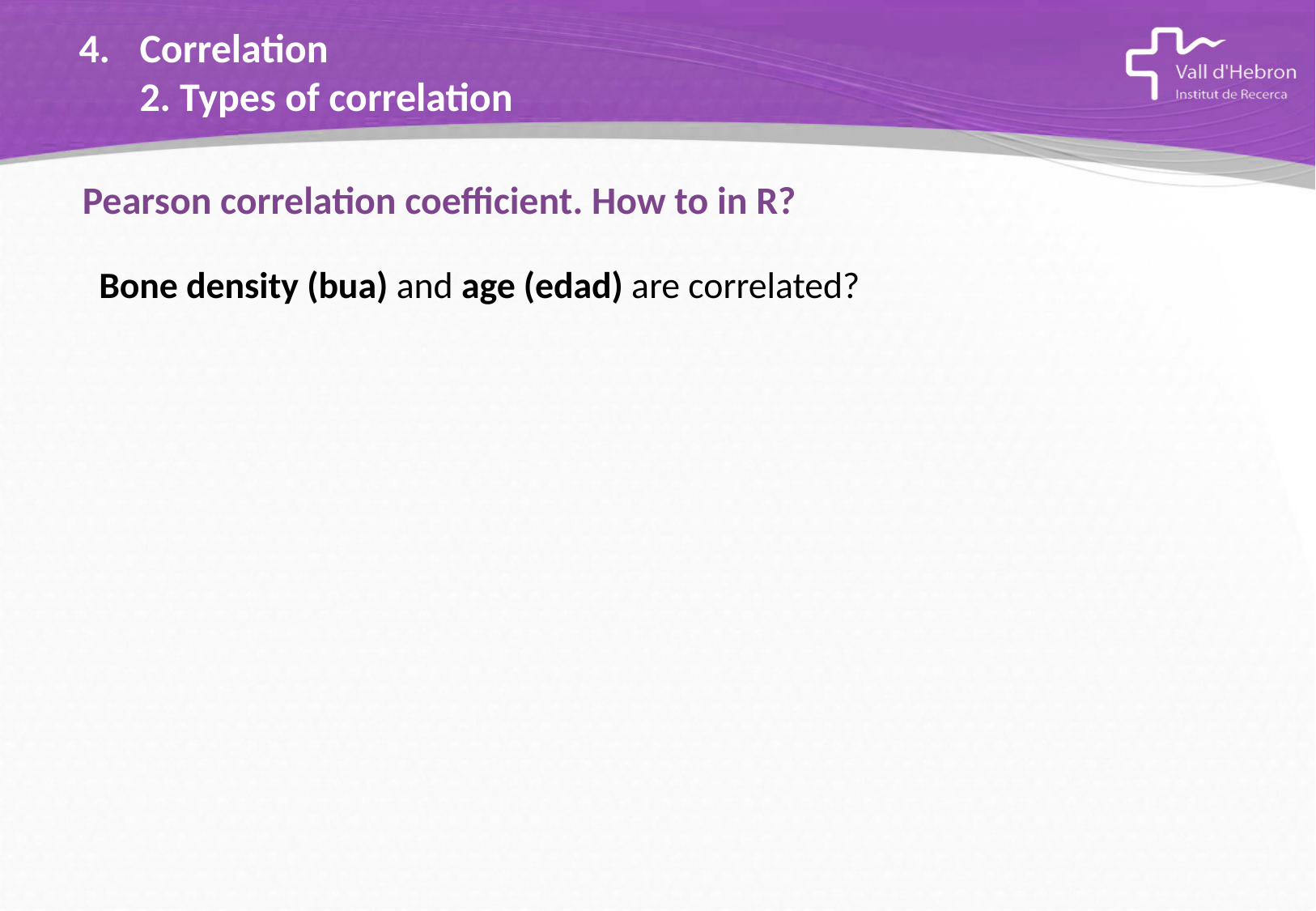

# Correlation 2. Types of correlation
Pearson correlation coefficient. How to in R?
Bone density (bua) and age (edad) are correlated?